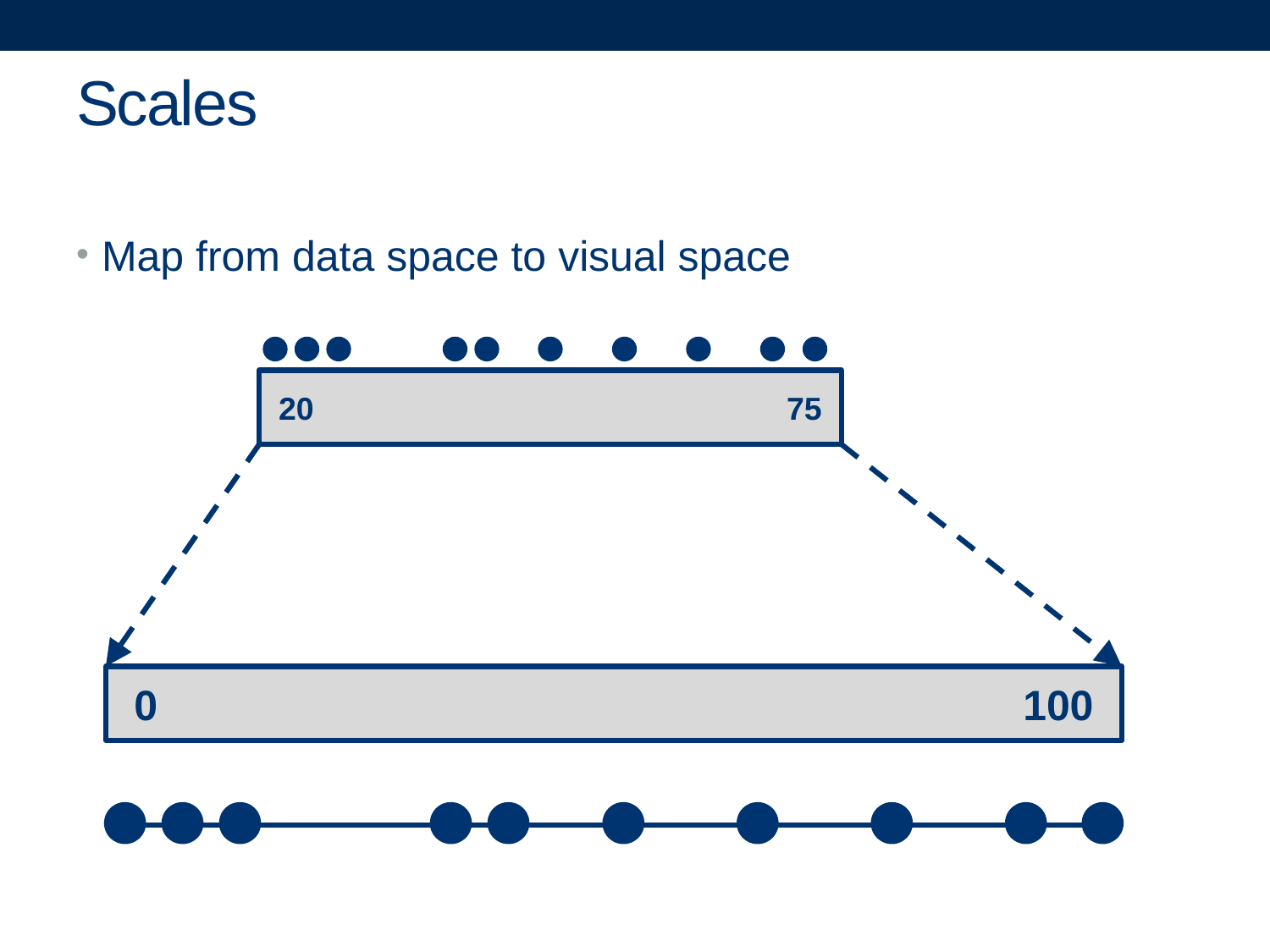

# Scales
Map from data space to visual space

20 				75
0   							100